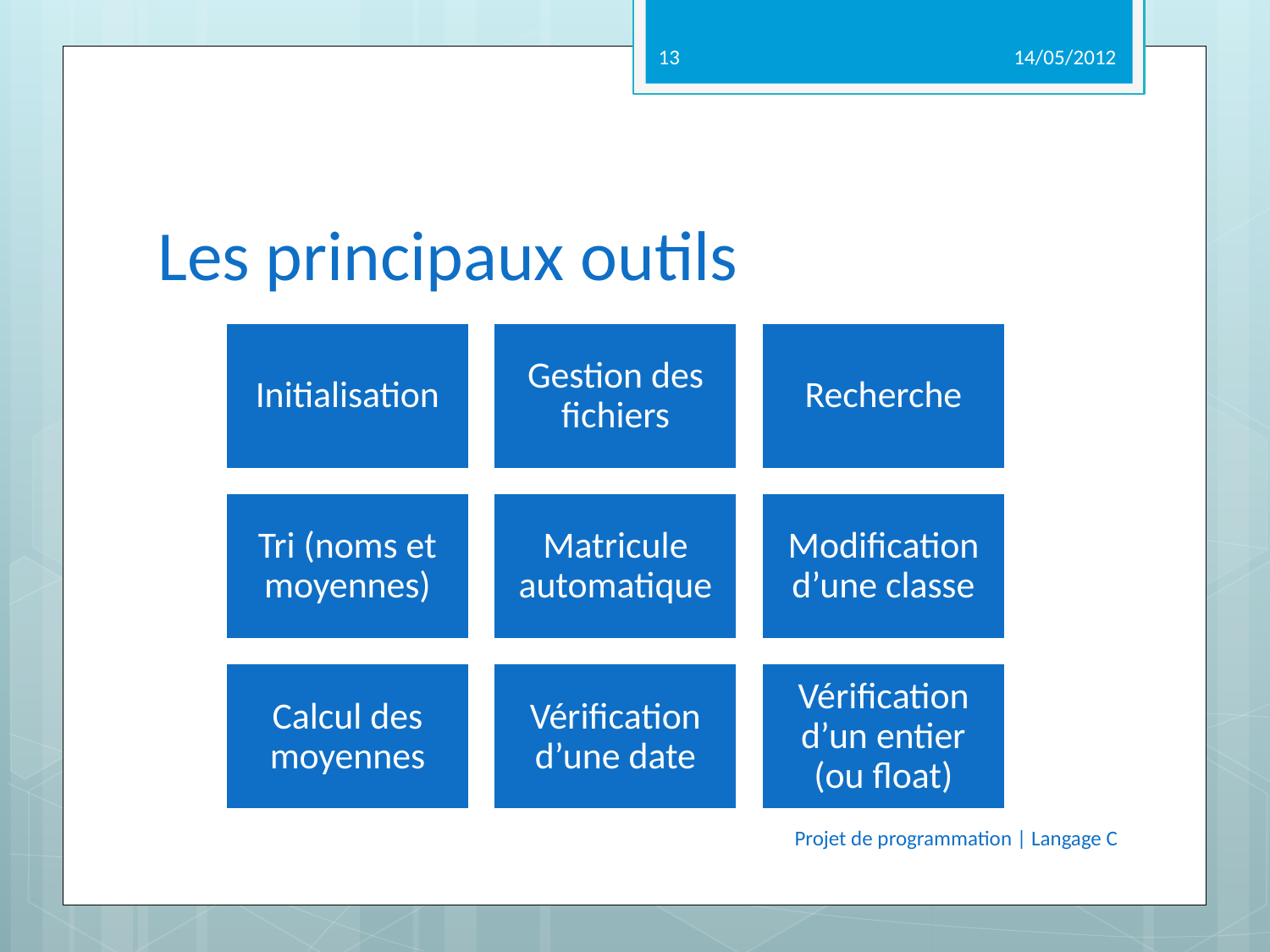

13
14/05/2012
# Les principaux outils
Initialisation
Gestion des fichiers
Recherche
Tri (noms et moyennes)
Matricule automatique
Modification d’une classe
Calcul des moyennes
Vérification d’une date
Vérification d’un entier (ou float)
Projet de programmation | Langage C